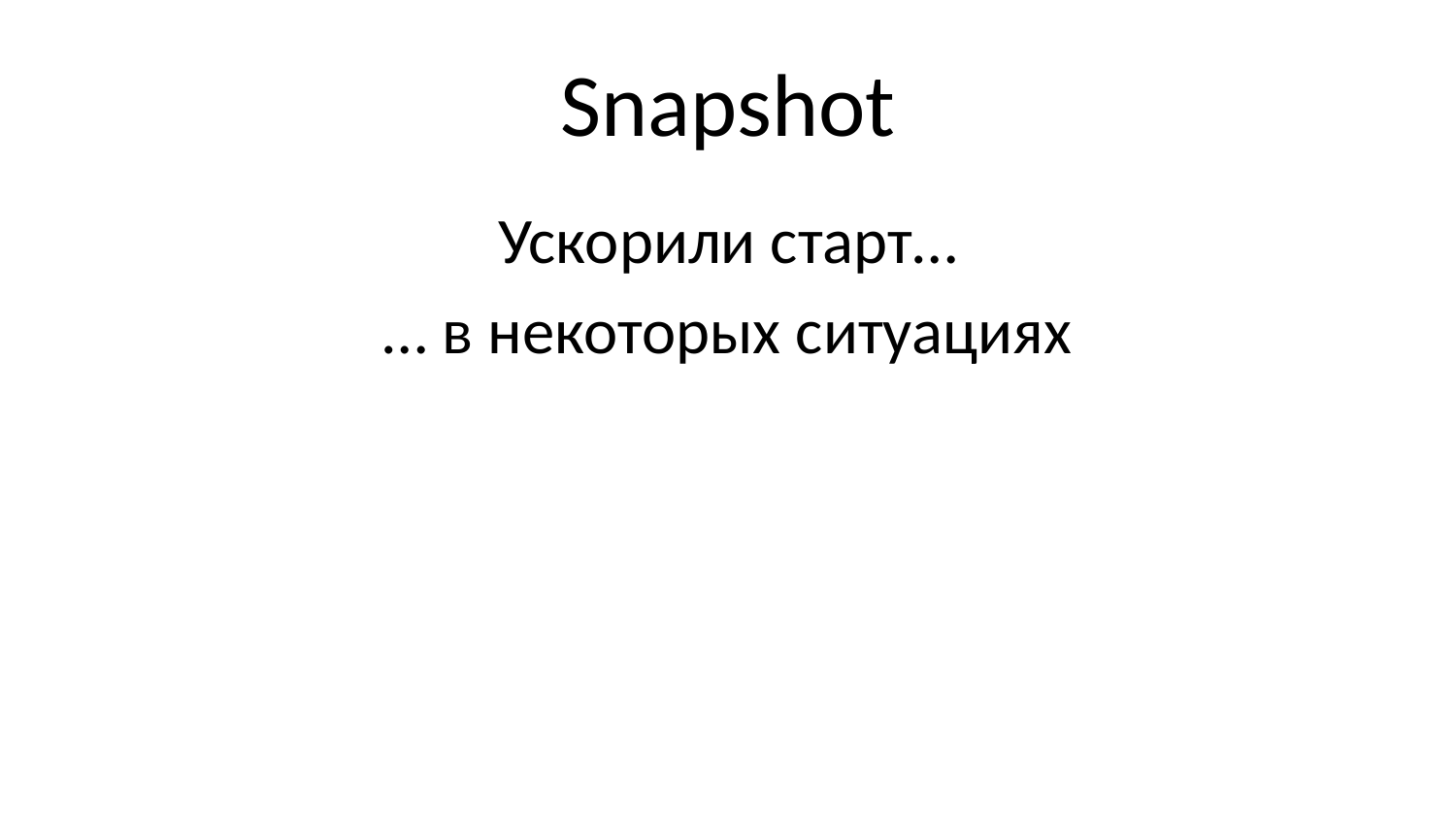

# Snapshot
Ускорили старт…
… в некоторых ситуациях